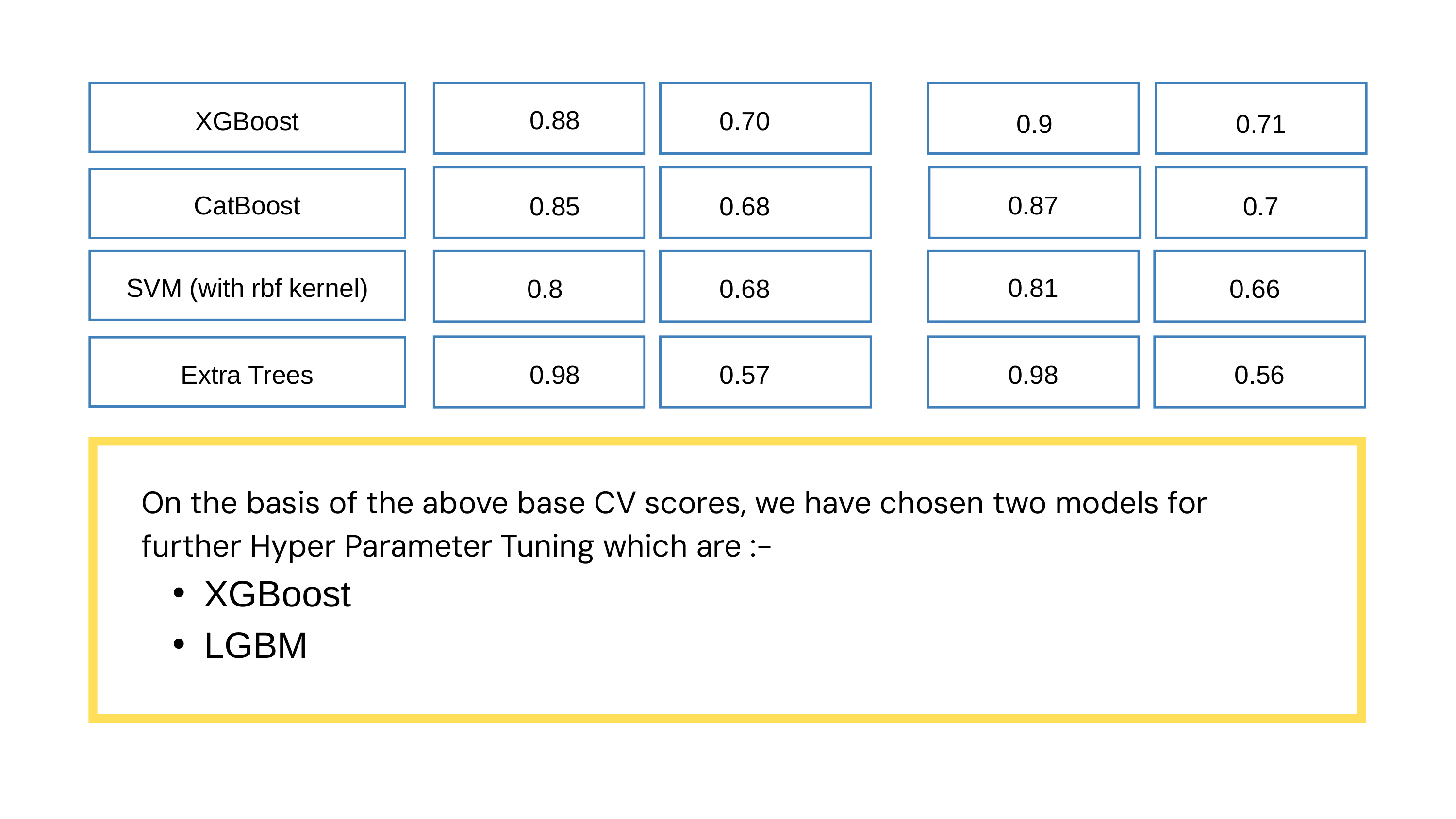

0.88
XGBoost
0.70
0.9
0.71

CatBoost
0.87
0.85
0.68
0.7

SVM (with rbf kernel)
0.81
0.8
0.68
0.66

Extra Trees
0.98
0.57
0.98
0.56

On the basis of the above base CV scores, we have chosen two models for further Hyper Parameter Tuning which are :-
XGBoost
LGBM